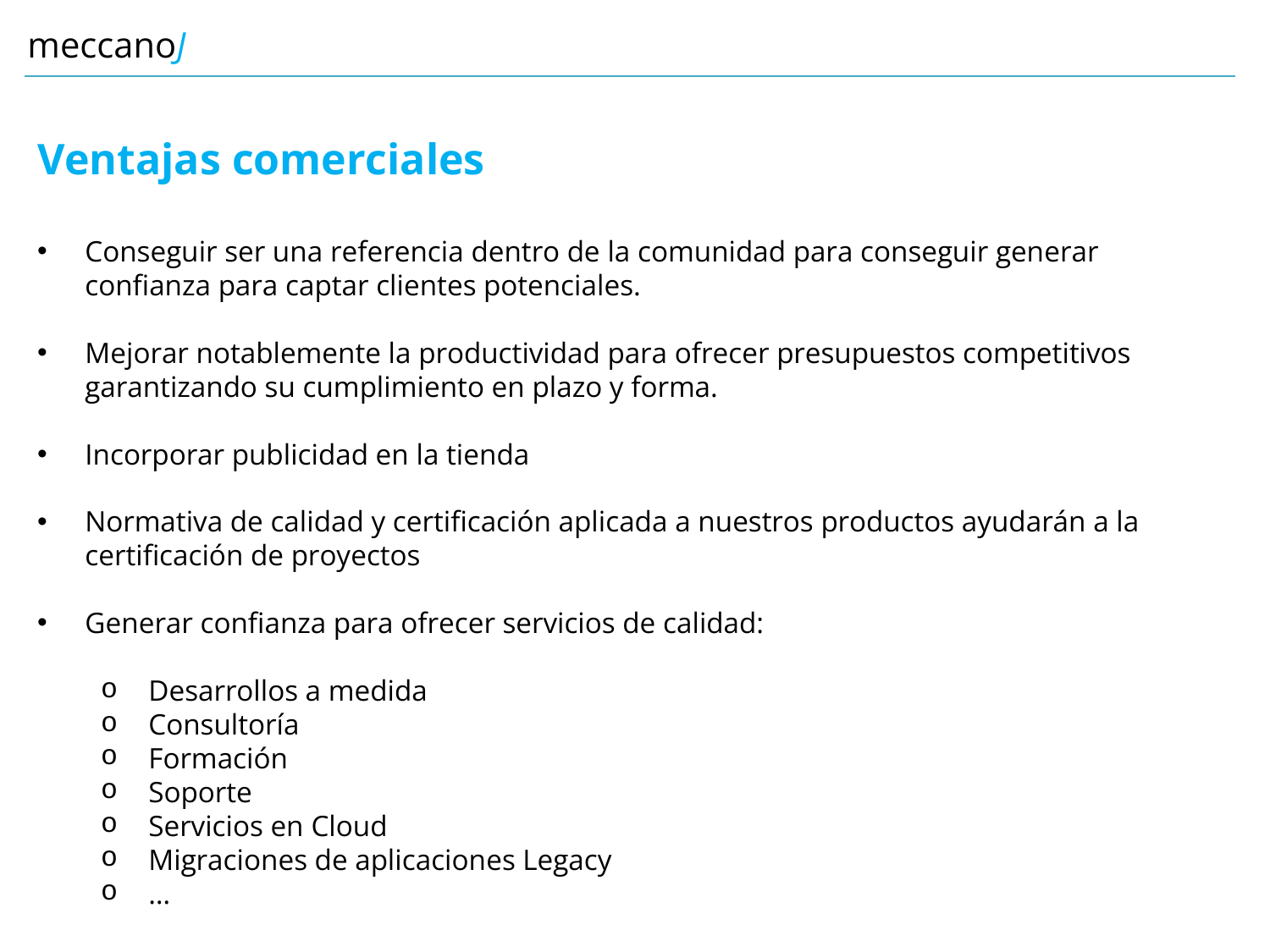

Ventajas comerciales

Conseguir ser una referencia dentro de la comunidad para conseguir generar confianza para captar clientes potenciales.

Mejorar notablemente la productividad para ofrecer presupuestos competitivos garantizando su cumplimiento en plazo y forma.

Incorporar publicidad en la tienda

Normativa de calidad y certificación aplicada a nuestros productos ayudarán a la certificación de proyectos

Generar confianza para ofrecer servicios de calidad:

Desarrollos a medida
Consultoría
Formación
Soporte
Servicios en Cloud
Migraciones de aplicaciones Legacy
…